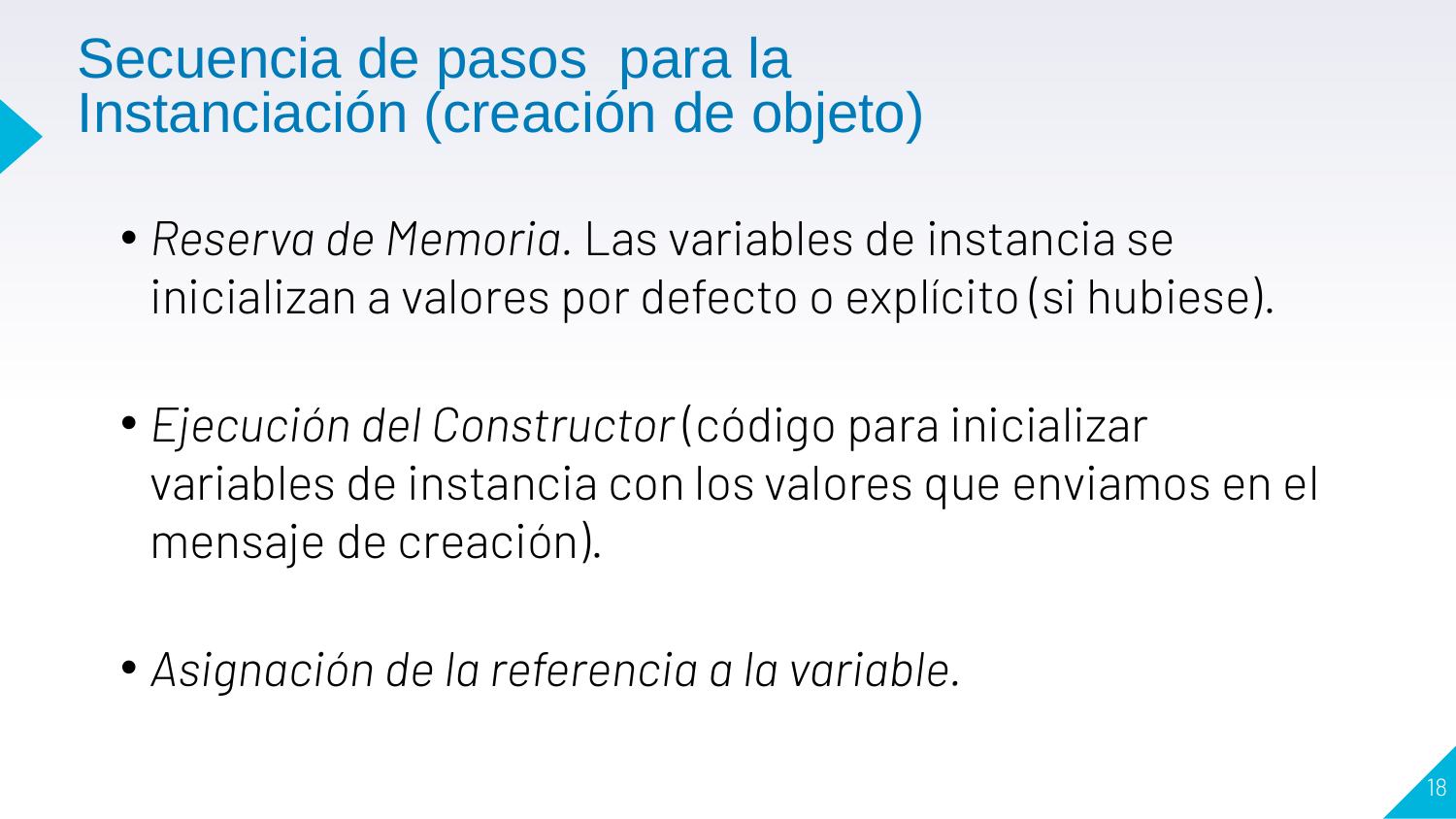

# Secuencia de pasos  para la Instanciación (creación de objeto)
Reserva de Memoria. Las variables de instancia se inicializan a valores por defecto o explícito (si hubiese).

Ejecución del Constructor (código para inicializar variables de instancia con los valores que enviamos en el mensaje de creación).

Asignación de la referencia a la variable.
18